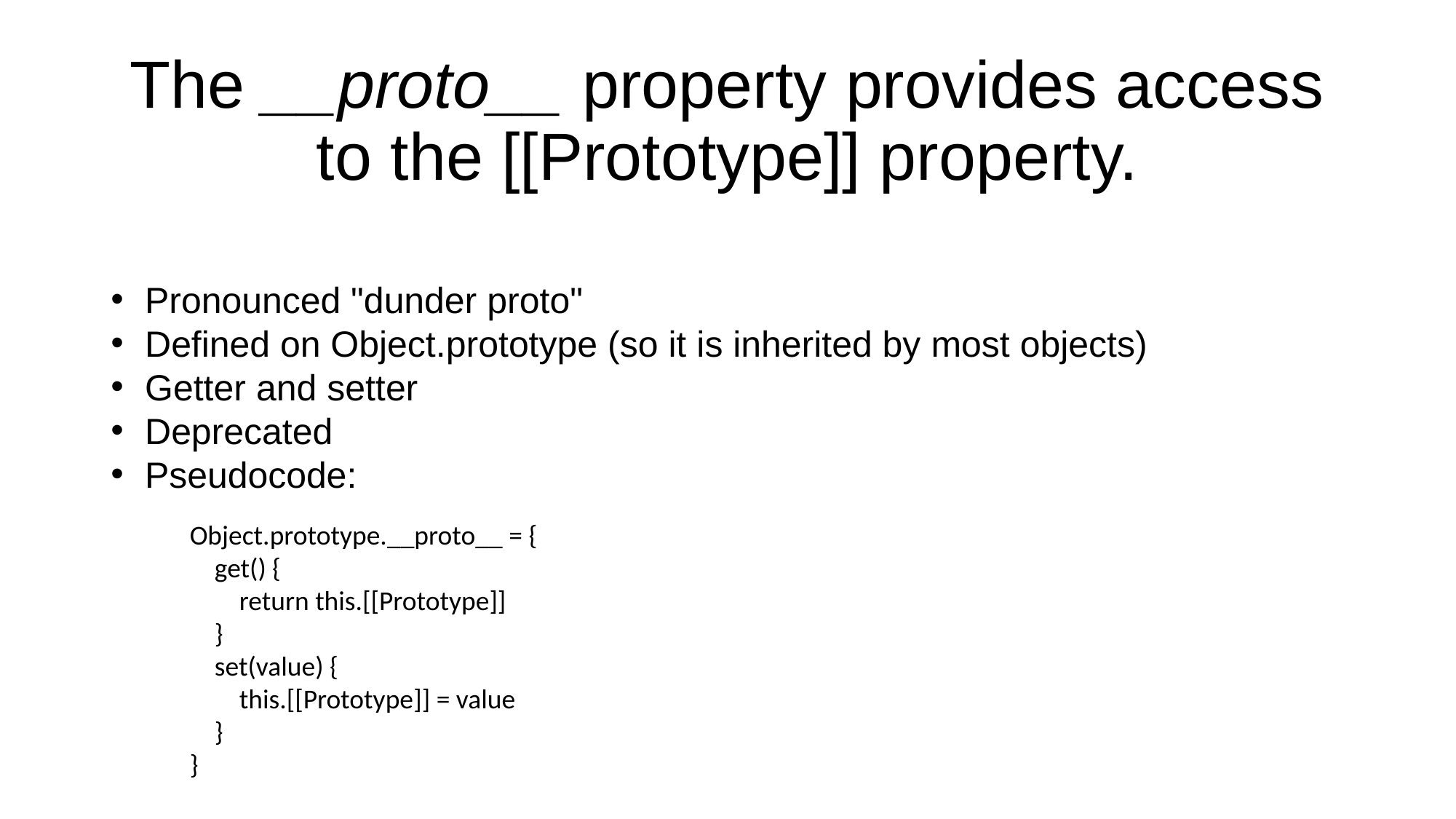

# The __proto__ property provides access to the [[Prototype]] property.
Pronounced "dunder proto"
Defined on Object.prototype (so it is inherited by most objects)
Getter and setter
Deprecated
Pseudocode:

Object.prototype.__proto__ = {
    get() {
        return this.[[Prototype]]
    }
    set(value) {
        this.[[Prototype]] = value
    }
}